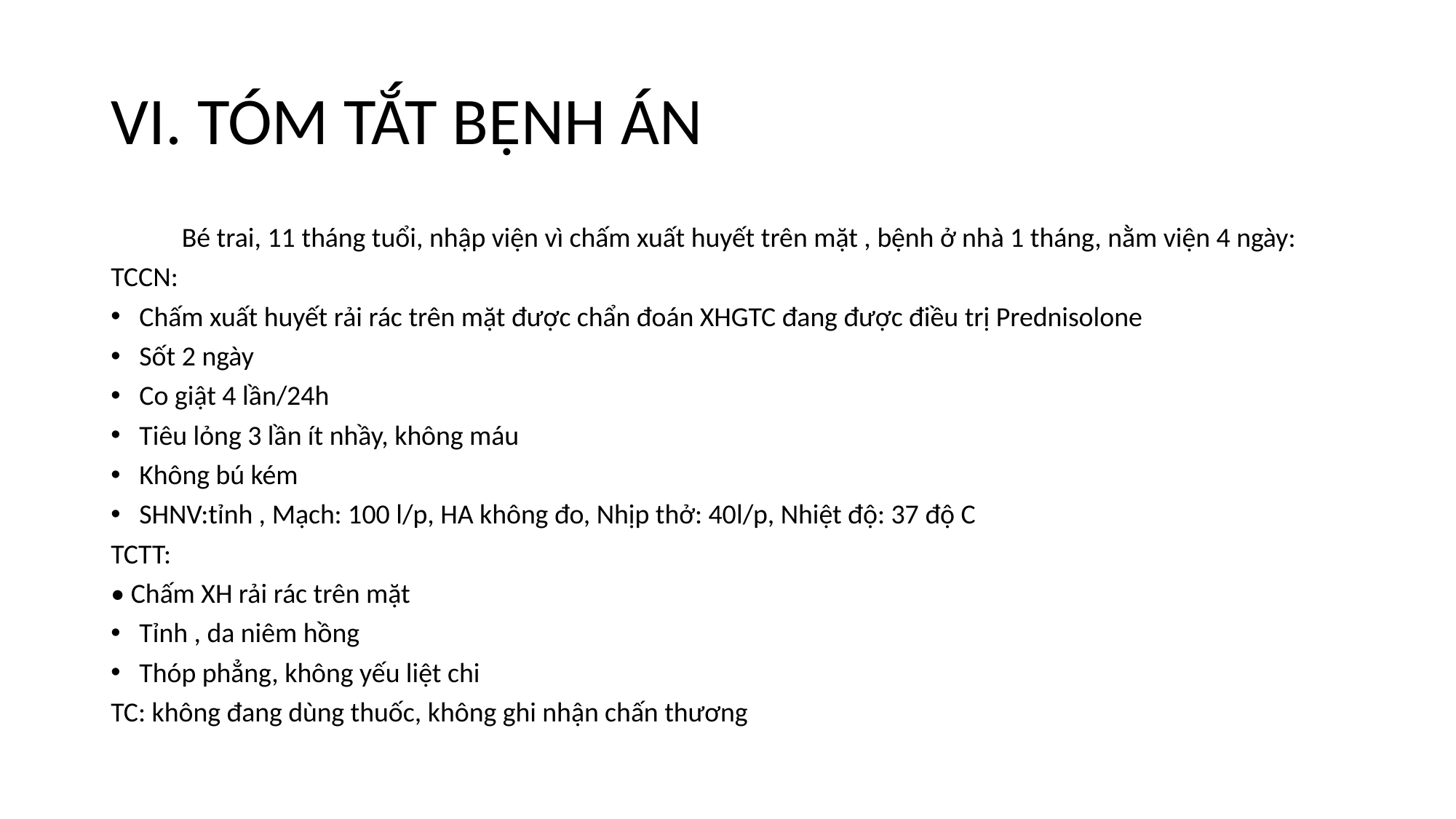

# VI. TÓM TẮT BỆNH ÁN
	Bé trai, 11 tháng tuổi, nhập viện vì chấm xuất huyết trên mặt , bệnh ở nhà 1 tháng, nằm viện 4 ngày:
TCCN:
Chấm xuất huyết rải rác trên mặt được chẩn đoán XHGTC đang được điều trị Prednisolone
Sốt 2 ngày
Co giật 4 lần/24h
Tiêu lỏng 3 lần ít nhầy, không máu
Không bú kém
SHNV:tỉnh , Mạch: 100 l/p, HA không đo, Nhịp thở: 40l/p, Nhiệt độ: 37 độ C
TCTT:
• Chấm XH rải rác trên mặt
Tỉnh , da niêm hồng
Thóp phẳng, không yếu liệt chi
TC: không đang dùng thuốc, không ghi nhận chấn thương